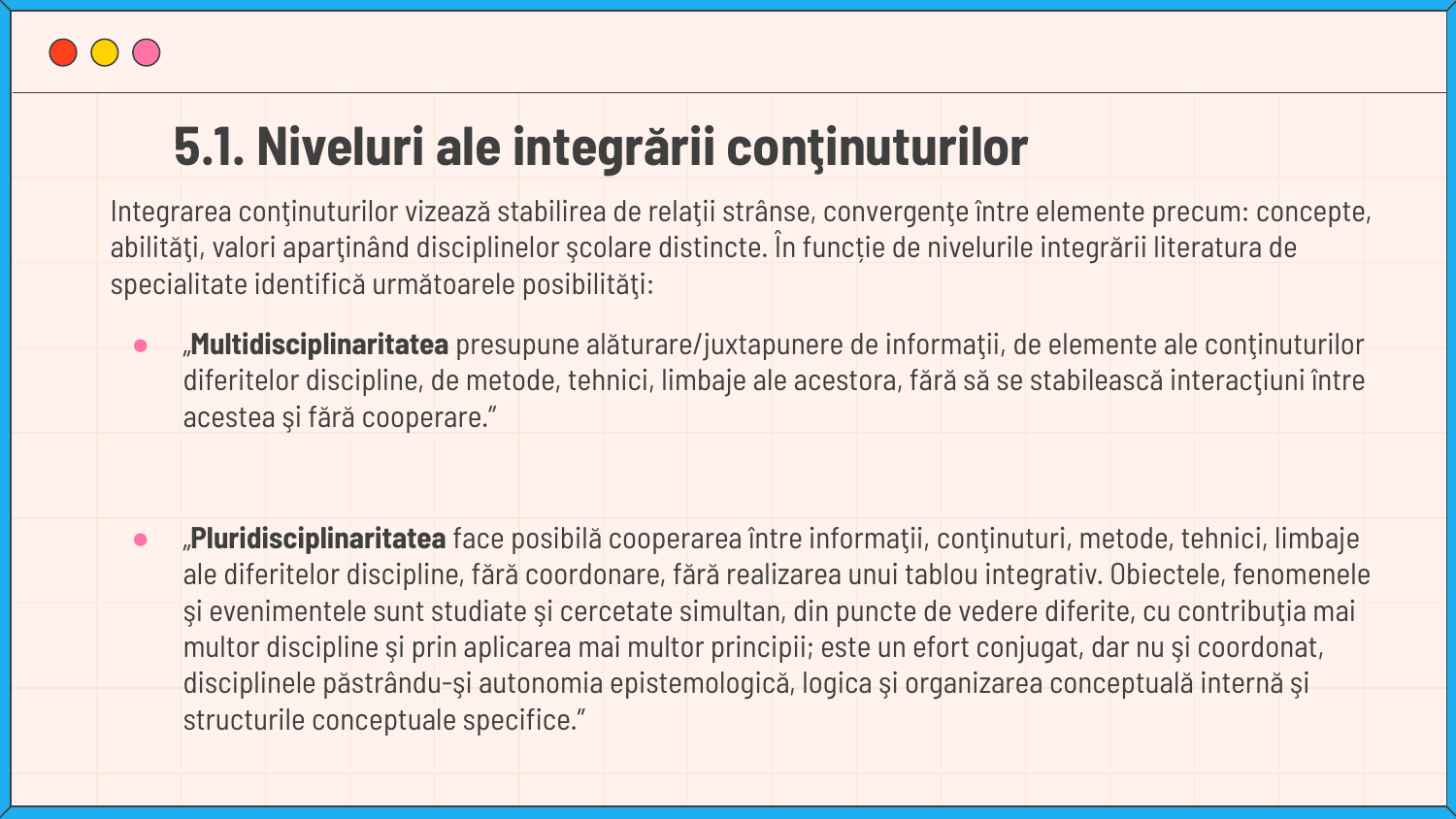

# 5.1. Niveluri ale integrării conţinuturilor
Integrarea conţinuturilor vizează stabilirea de relaţii strânse, convergenţe între elemente precum: concepte, abilităţi, valori aparţinând disciplinelor şcolare distincte. În funcție de nivelurile integrării literatura de specialitate identifică următoarele posibilităţi:
„Multidisciplinaritatea presupune alăturare/juxtapunere de informaţii, de elemente ale conţinuturilor diferitelor discipline, de metode, tehnici, limbaje ale acestora, fără să se stabilească interacţiuni între acestea şi fără cooperare.”

„Pluridisciplinaritatea face posibilă cooperarea între informaţii, conţinuturi, metode, tehnici, limbaje ale diferitelor discipline, fără coordonare, fără realizarea unui tablou integrativ. Obiectele, fenomenele şi evenimentele sunt studiate şi cercetate simultan, din puncte de vedere diferite, cu contribuţia mai multor discipline şi prin aplicarea mai multor principii; este un efort conjugat, dar nu şi coordonat, disciplinele păstrându-şi autonomia epistemologică, logica şi organizarea conceptuală internă şi structurile conceptuale specifice.”